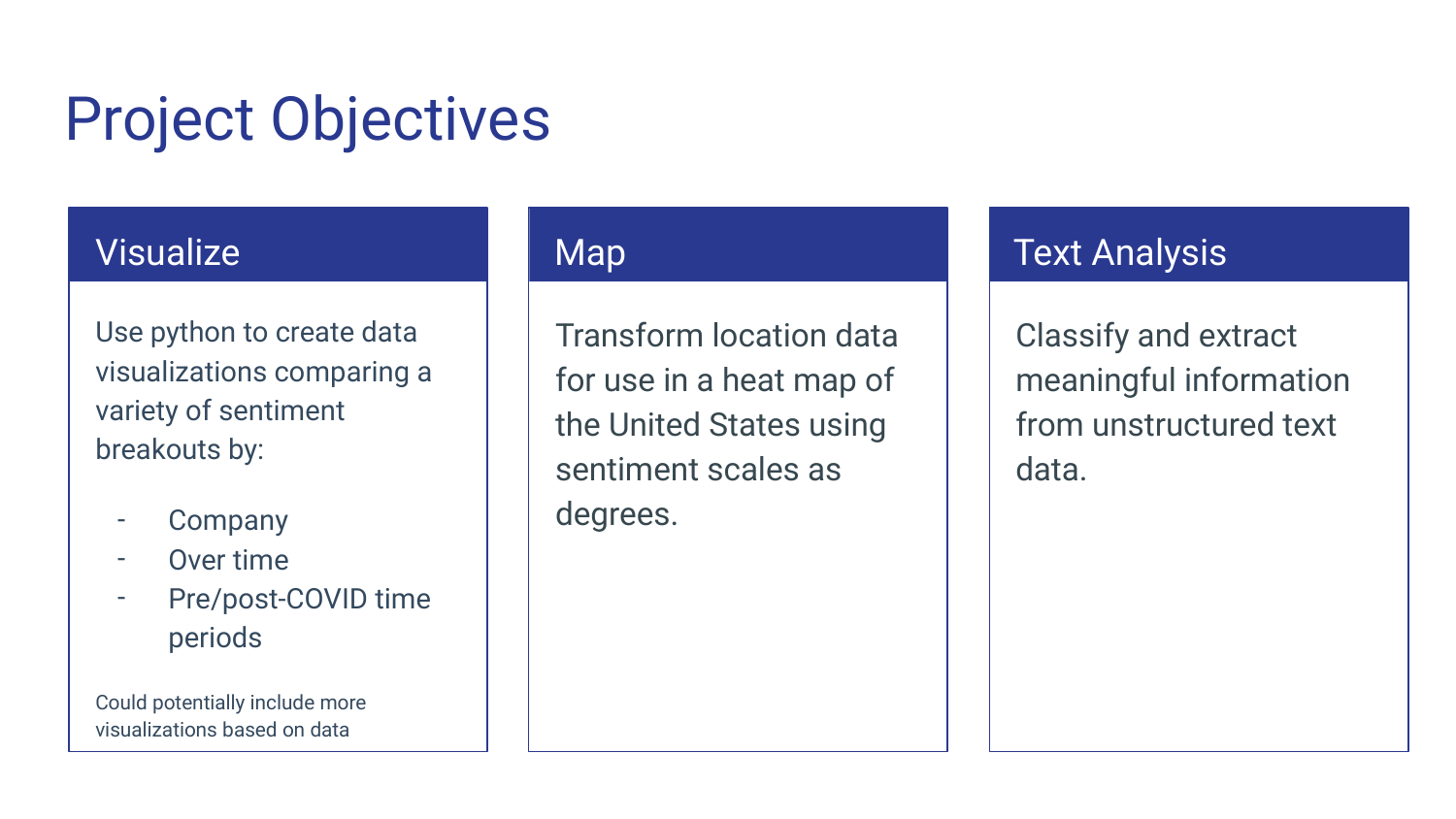

# Project Objectives

Visualize

Map

Text Analysis
Use python to create data visualizations comparing a variety of sentiment breakouts by:
Company
Over time
Pre/post-COVID time periods
Could potentially include more visualizations based on data
Transform location data for use in a heat map of the United States using sentiment scales as degrees.
Classify and extract meaningful information from unstructured text data.